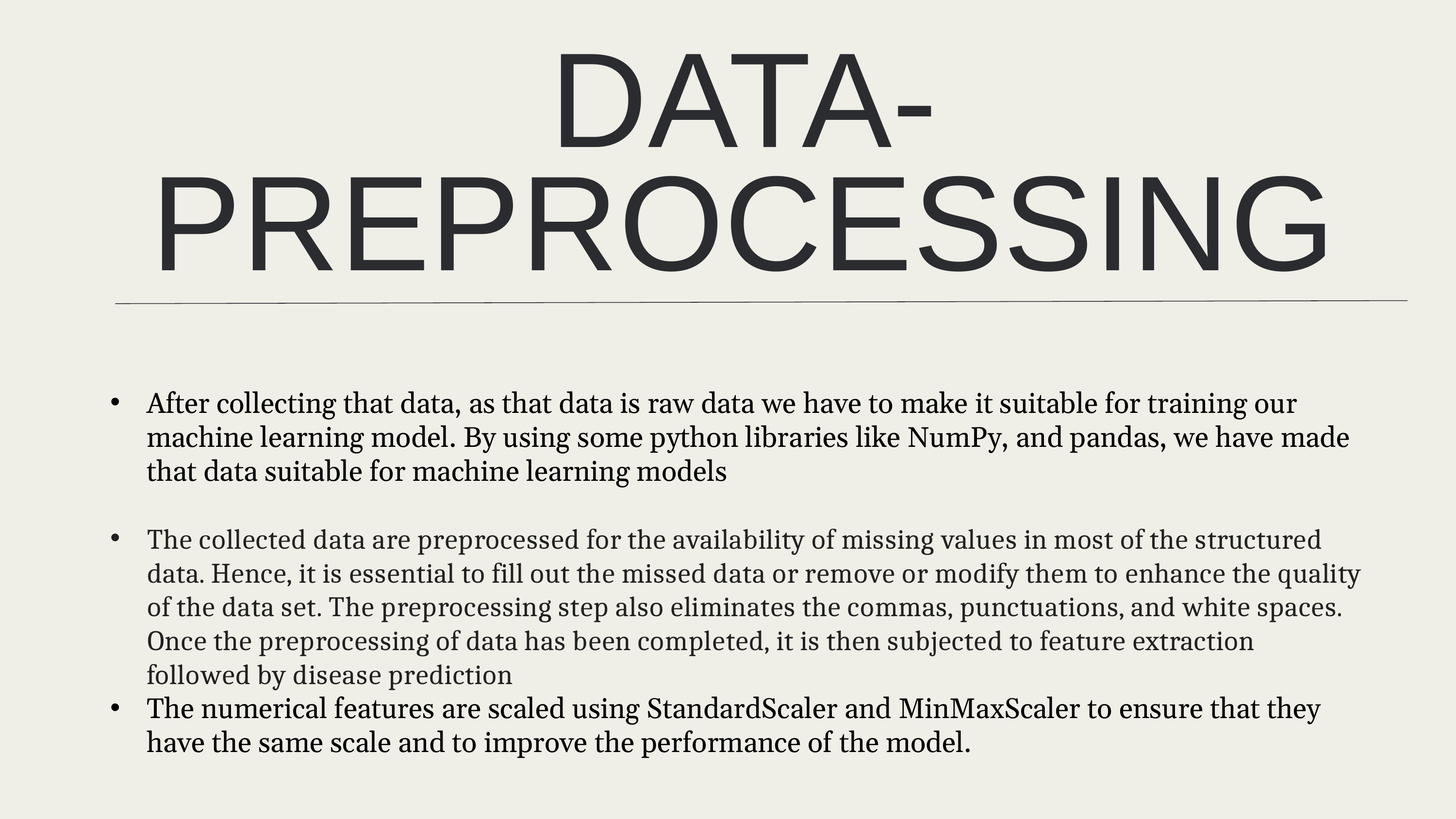

DATA-PREPROCESSING

After collecting that data, as that data is raw data we have to make it suitable for training our machine learning model. By using some python libraries like NumPy, and pandas, we have made that data suitable for machine learning models

The collected data are preprocessed for the availability of missing values in most of the structured data. Hence, it is essential to fill out the missed data or remove or modify them to enhance the quality of the data set. The preprocessing step also eliminates the commas, punctuations, and white spaces. Once the preprocessing of data has been completed, it is then subjected to feature extraction followed by disease prediction
The numerical features are scaled using StandardScaler and MinMaxScaler to ensure that they have the same scale and to improve the performance of the model.